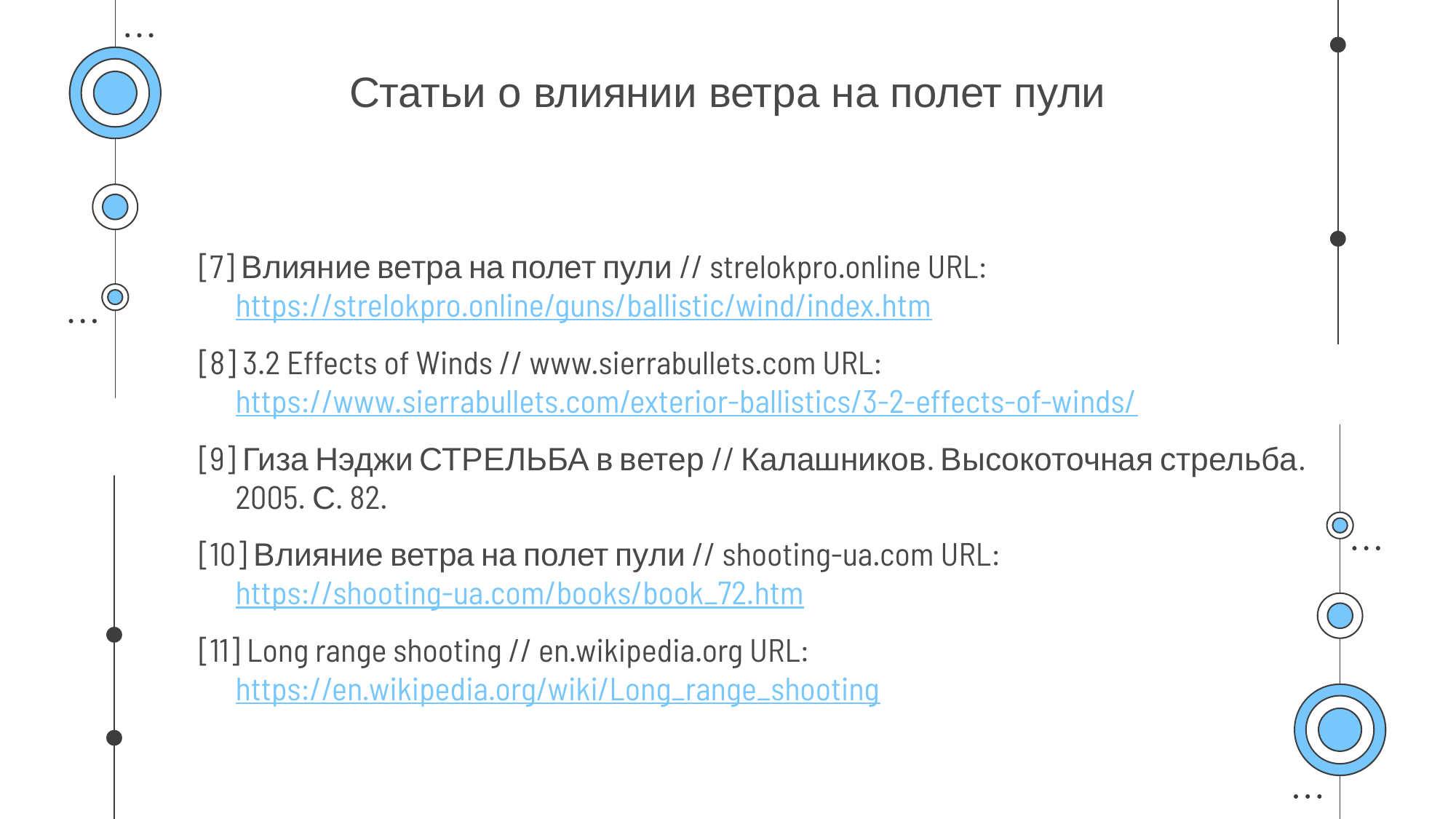

# Статьи о влиянии ветра на полет пули
[7] Влияние ветра на полет пули // strelokpro.online URL: https://strelokpro.online/guns/ballistic/wind/index.htm
[8] 3.2 Effects of Winds // www.sierrabullets.com URL: https://www.sierrabullets.com/exterior-ballistics/3-2-effects-of-winds/
[9] Гиза Нэджи СТРЕЛЬБА в ветер // Калашников. Высокоточная стрельба. 2005. С. 82.
[10] Влияние ветра на полет пули // shooting-ua.com URL: https://shooting-ua.com/books/book_72.htm
[11] Long range shooting // en.wikipedia.org URL: https://en.wikipedia.org/wiki/Long_range_shooting